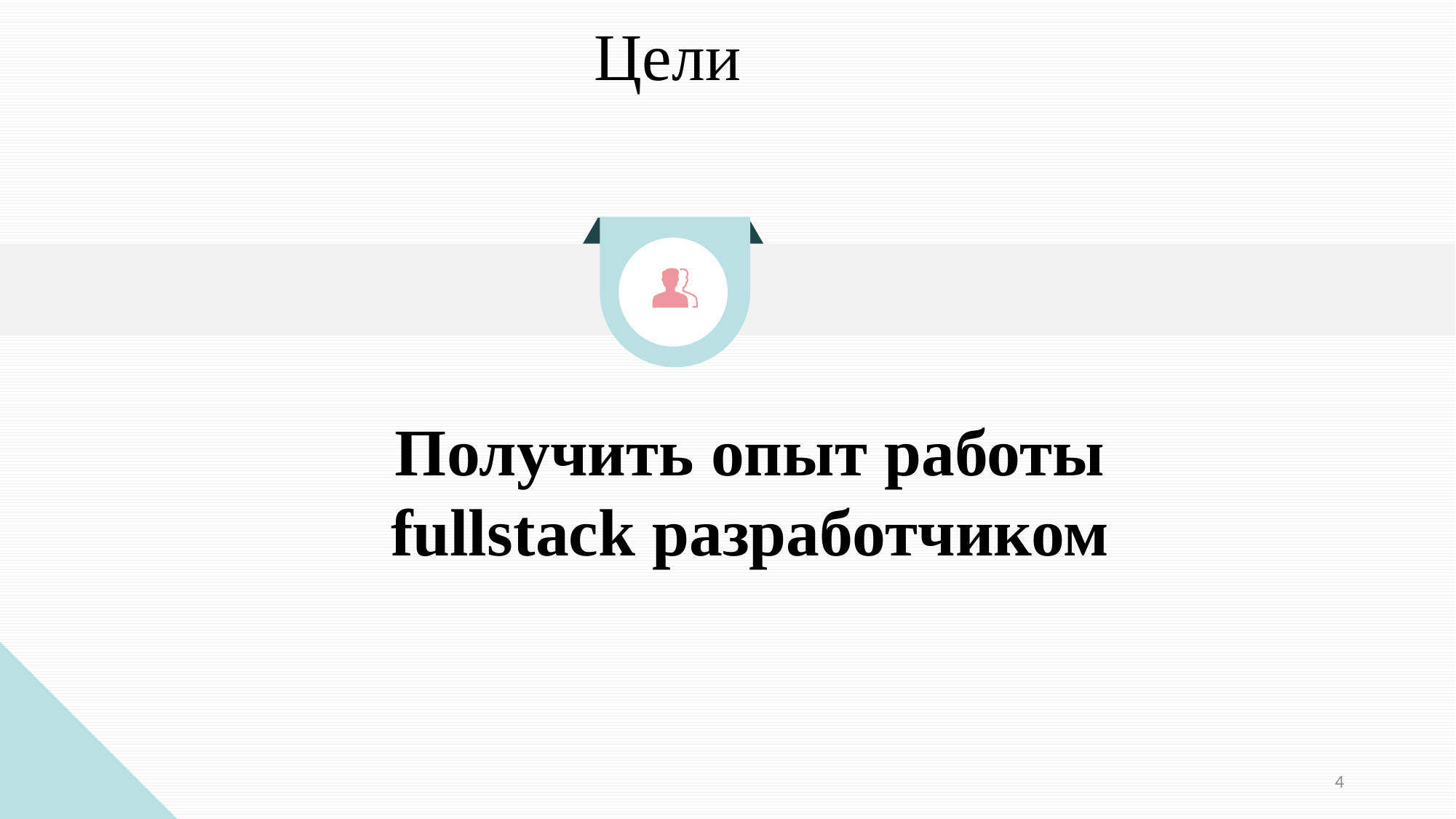

Цели

Получить опыт работы fullstack разработчиком

4